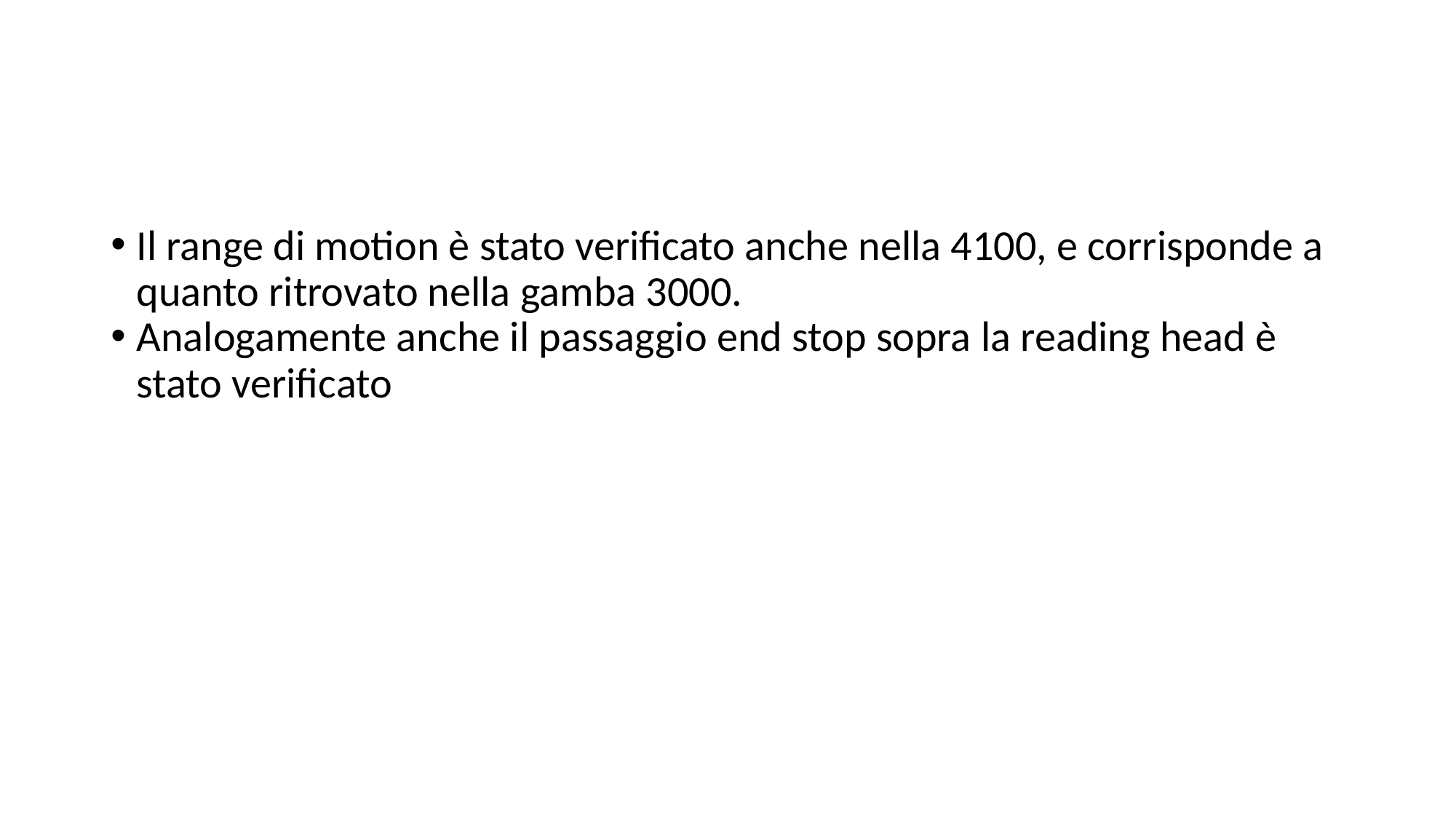

Il range di motion è stato verificato anche nella 4100, e corrisponde a quanto ritrovato nella gamba 3000.
Analogamente anche il passaggio end stop sopra la reading head è stato verificato